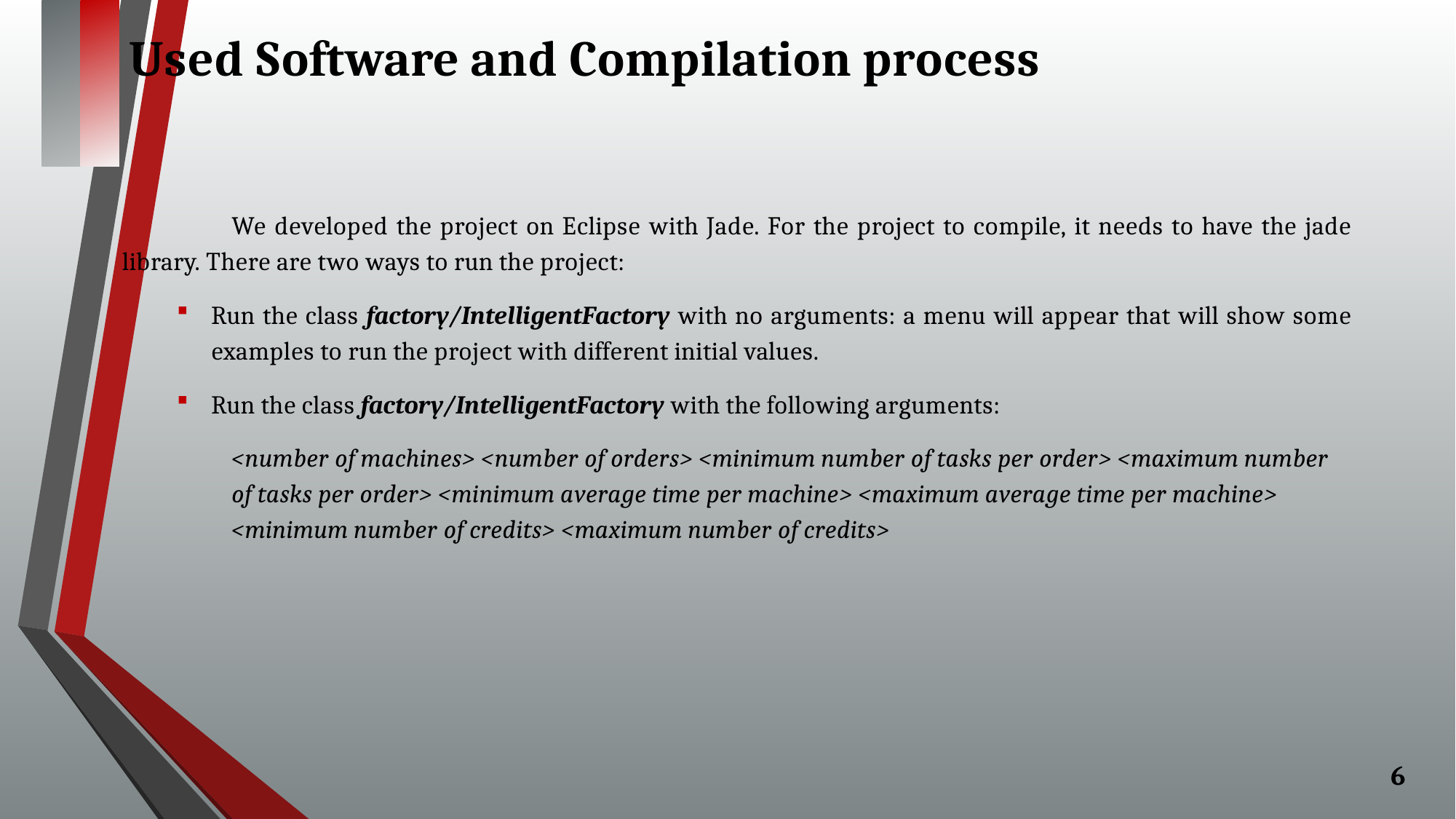

# Used Software and Compilation process
	We developed the project on Eclipse with Jade. For the project to compile, it needs to have the jade library. There are two ways to run the project:
Run the class factory/IntelligentFactory with no arguments: a menu will appear that will show some examples to run the project with different initial values.
Run the class factory/IntelligentFactory with the following arguments:
<number of machines> <number of orders> <minimum number of tasks per order> <maximum number of tasks per order> <minimum average time per machine> <maximum average time per machine> <minimum number of credits> <maximum number of credits>
6